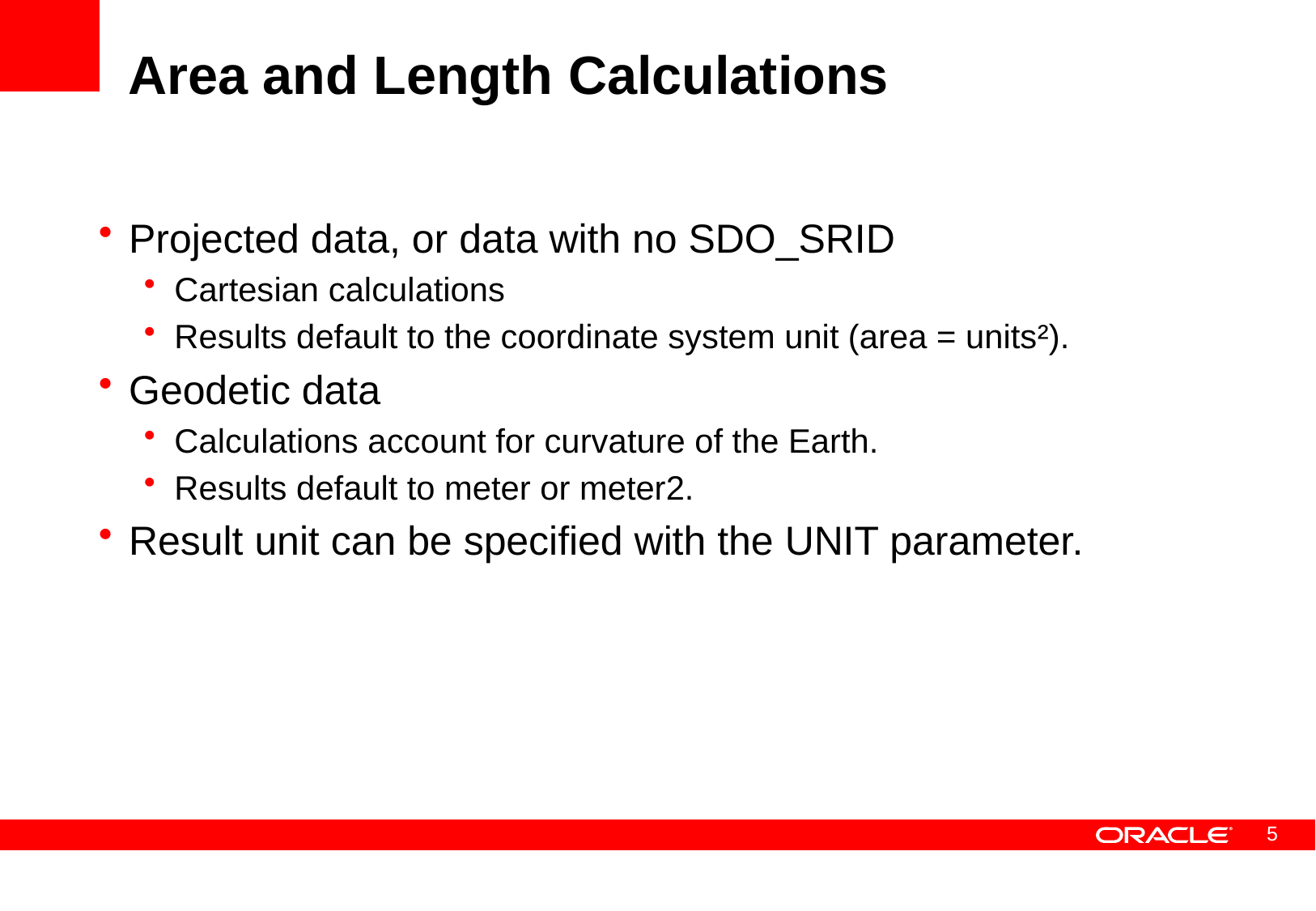

# Area and Length Calculations
Projected data, or data with no SDO_SRID
Cartesian calculations
Results default to the coordinate system unit (area = units²).
Geodetic data
Calculations account for curvature of the Earth.
Results default to meter or meter2.
Result unit can be specified with the UNIT parameter.